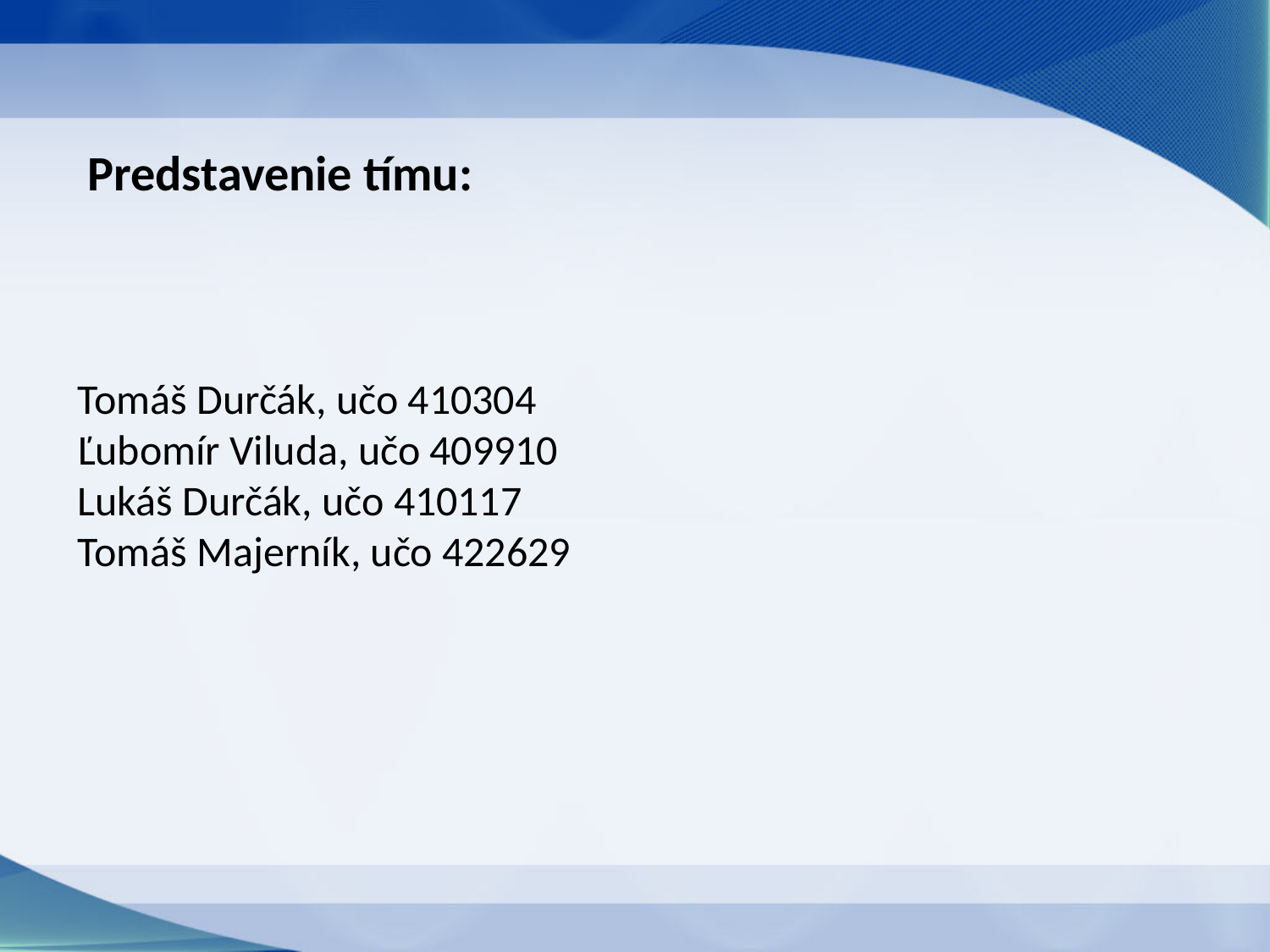

# Predstavenie tímu:
Tomáš Durčák, učo 410304
Ľubomír Viluda, učo 409910
Lukáš Durčák, učo 410117
Tomáš Majerník, učo 422629